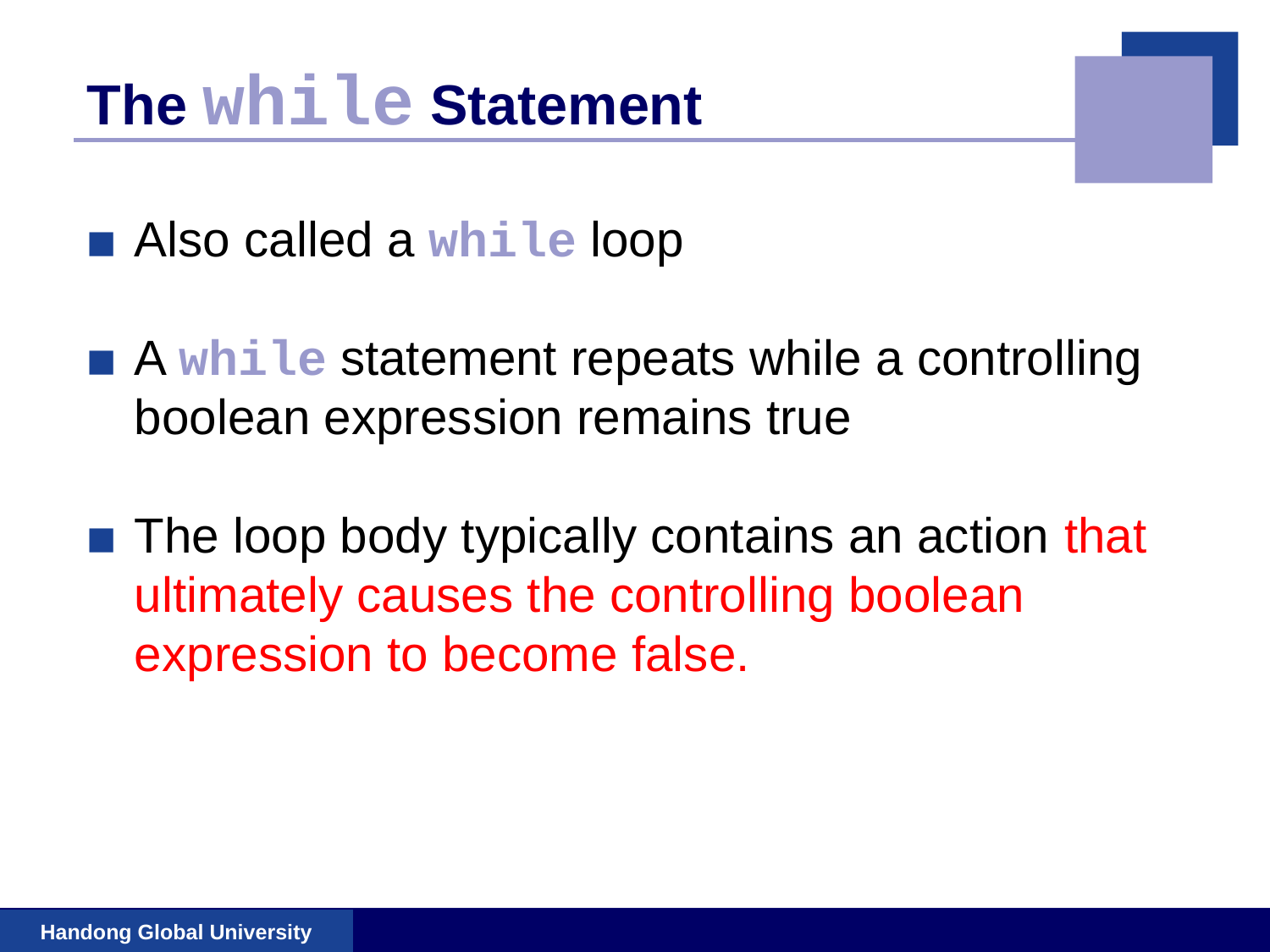

# The while Statement
Also called a while loop

A while statement repeats while a controlling boolean expression remains true

The loop body typically contains an action that ultimately causes the controlling boolean expression to become false.